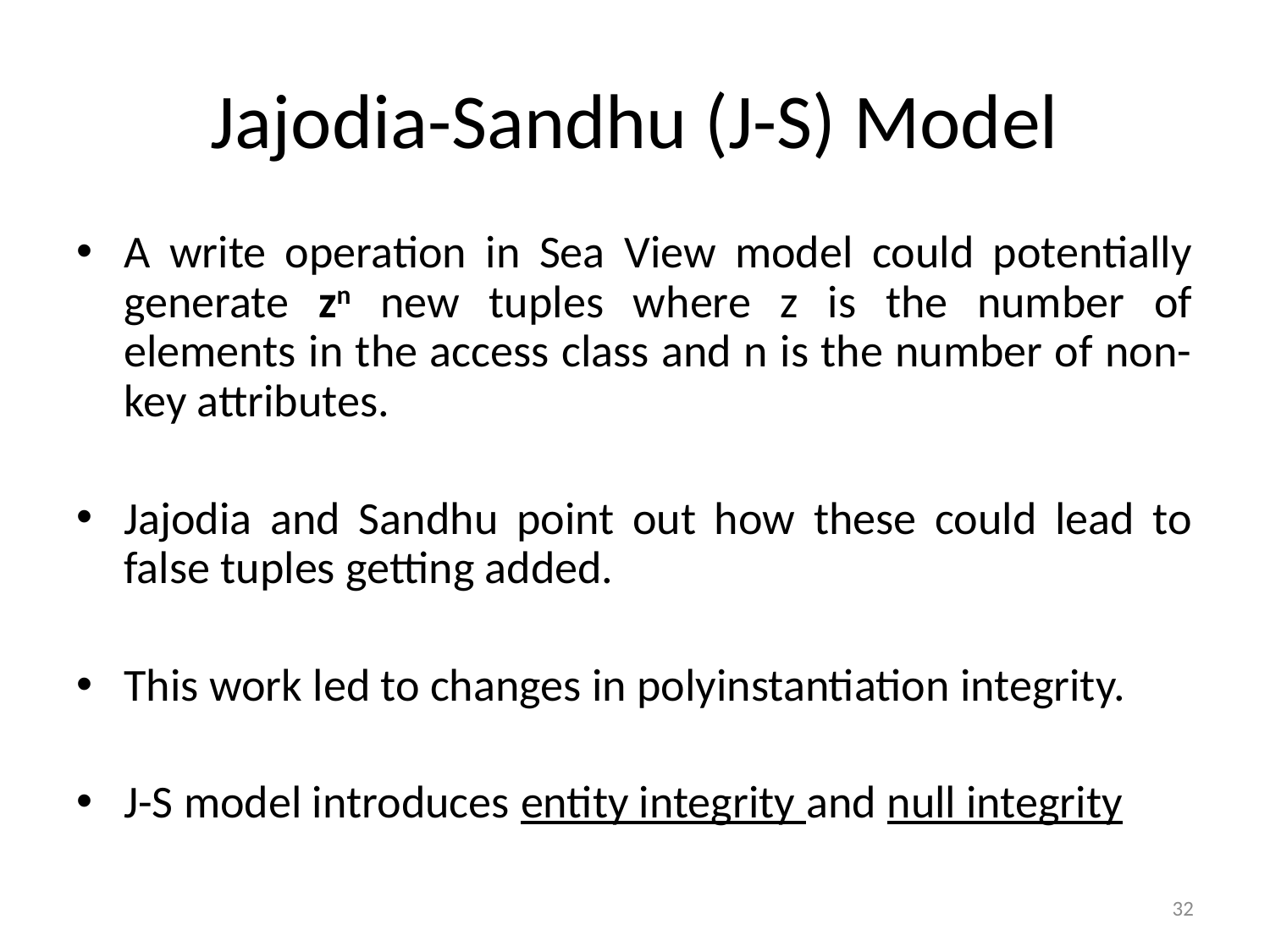

# Jajodia-Sandhu (J-S) Model
A write operation in Sea View model could potentially generate zn new tuples where z is the number of elements in the access class and n is the number of non-key attributes.

Jajodia and Sandhu point out how these could lead to false tuples getting added.

This work led to changes in polyinstantiation integrity.

J-S model introduces entity integrity and null integrity
32